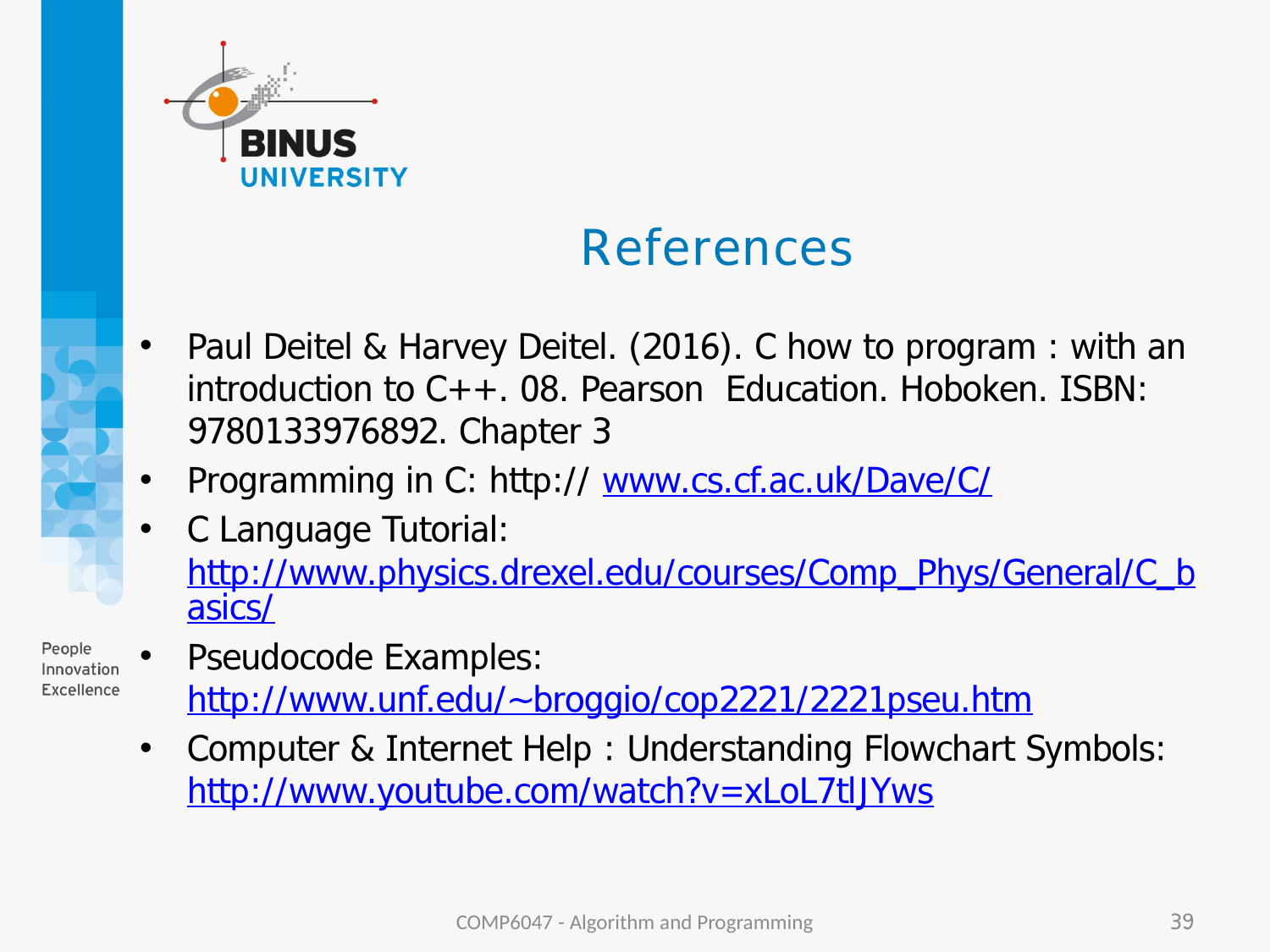

# References
Paul Deitel & Harvey Deitel. (2016). C how to program : with an introduction to C++. 08. Pearson  Education. Hoboken. ISBN: 9780133976892. Chapter 3
Programming in C: http:// www.cs.cf.ac.uk/Dave/C/
C Language Tutorial: http://www.physics.drexel.edu/courses/Comp_Phys/General/C_basics/
Pseudocode Examples: http://www.unf.edu/~broggio/cop2221/2221pseu.htm
Computer & Internet Help : Understanding Flowchart Symbols: http://www.youtube.com/watch?v=xLoL7tlJYws
COMP6047 - Algorithm and Programming
39